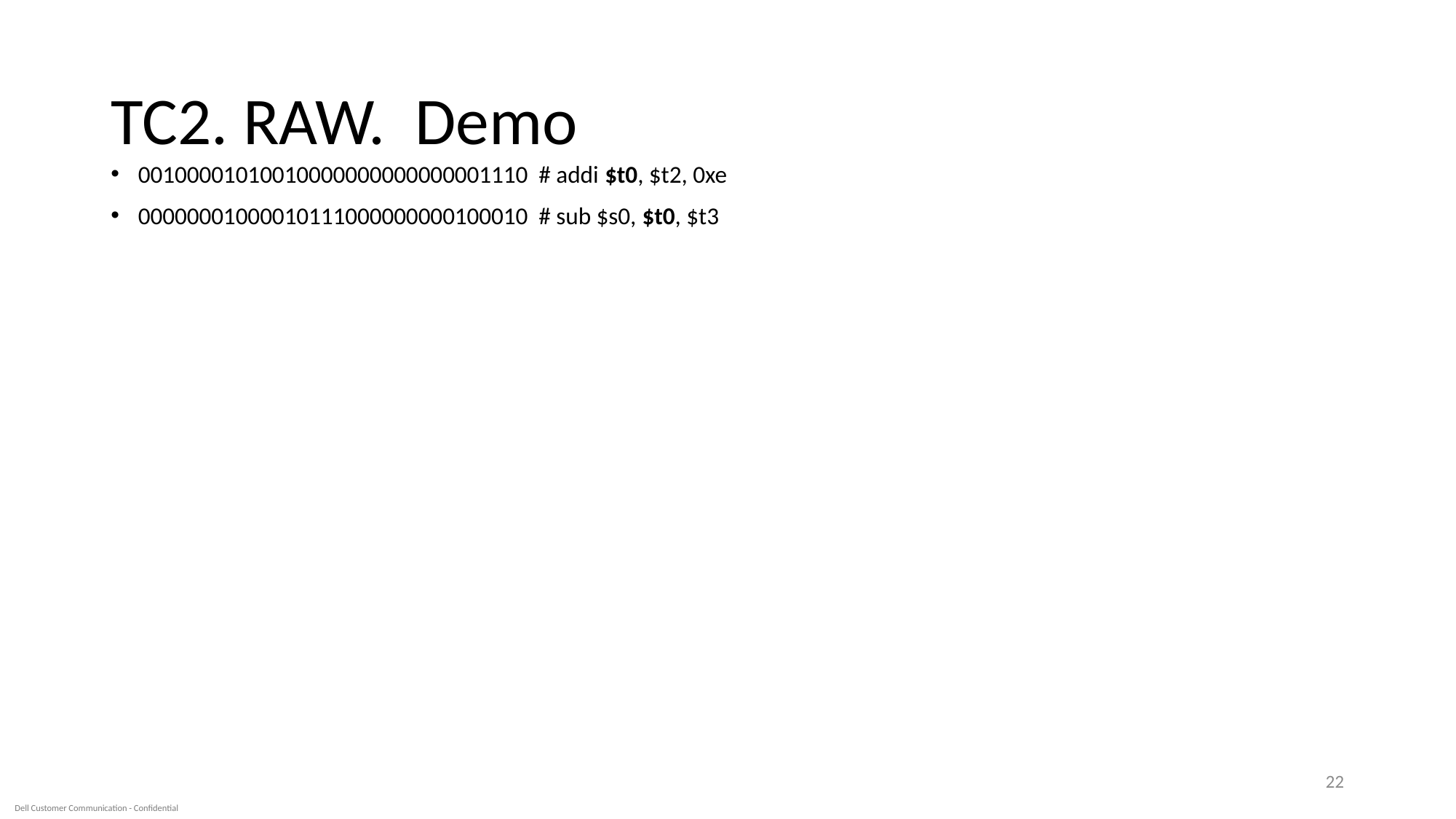

# TC2. RAW.  Demo
00100001010010000000000000001110  # addi $t0, $t2, 0xe
00000001000010111000000000100010  # sub $s0, $t0, $t3

22